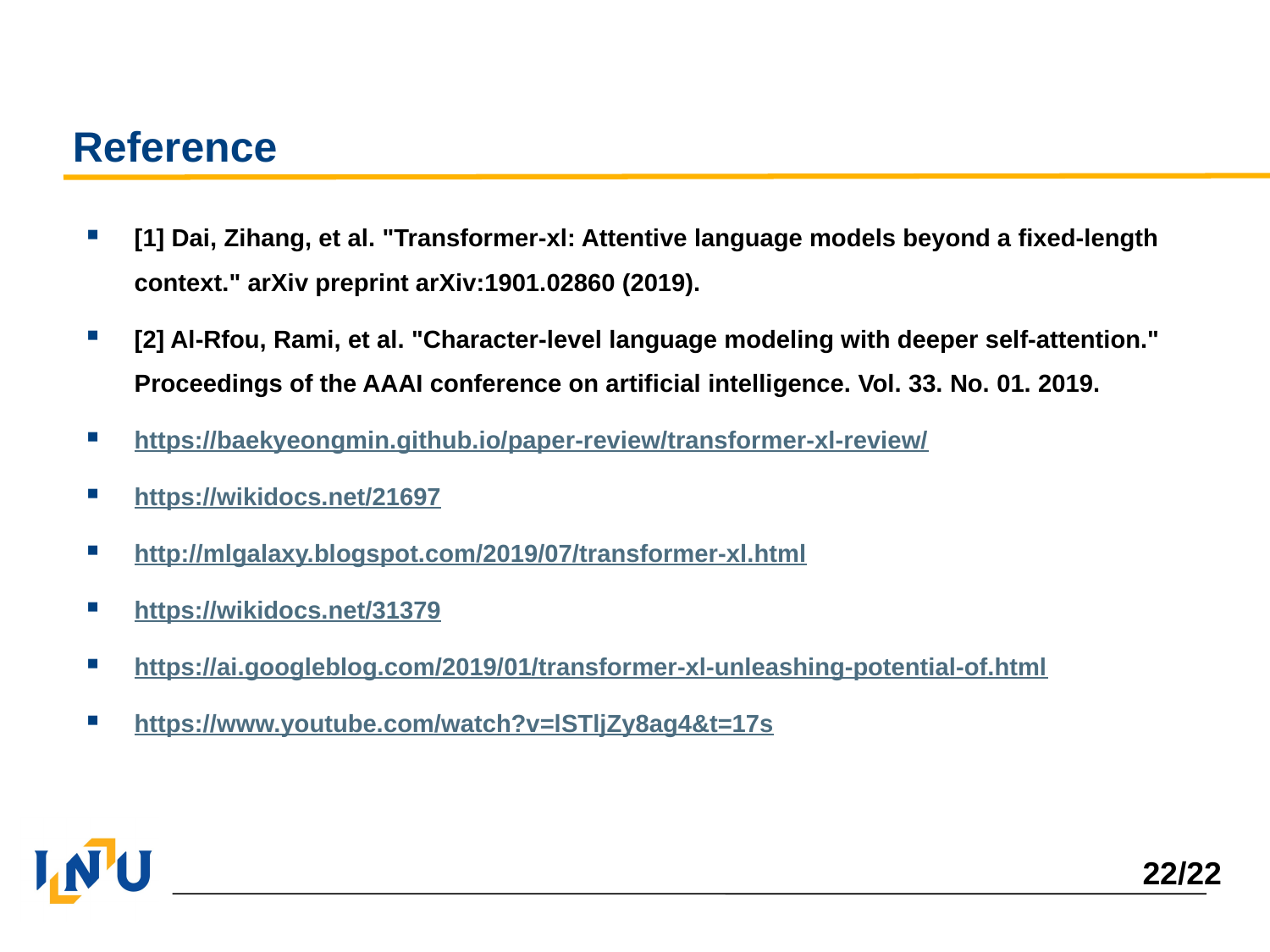

# Reference
[1] Dai, Zihang, et al. "Transformer-xl: Attentive language models beyond a fixed-length context." arXiv preprint arXiv:1901.02860 (2019).
[2] Al-Rfou, Rami, et al. "Character-level language modeling with deeper self-attention." Proceedings of the AAAI conference on artificial intelligence. Vol. 33. No. 01. 2019.
https://baekyeongmin.github.io/paper-review/transformer-xl-review/
https://wikidocs.net/21697
http://mlgalaxy.blogspot.com/2019/07/transformer-xl.html
https://wikidocs.net/31379
https://ai.googleblog.com/2019/01/transformer-xl-unleashing-potential-of.html
https://www.youtube.com/watch?v=lSTljZy8ag4&t=17s